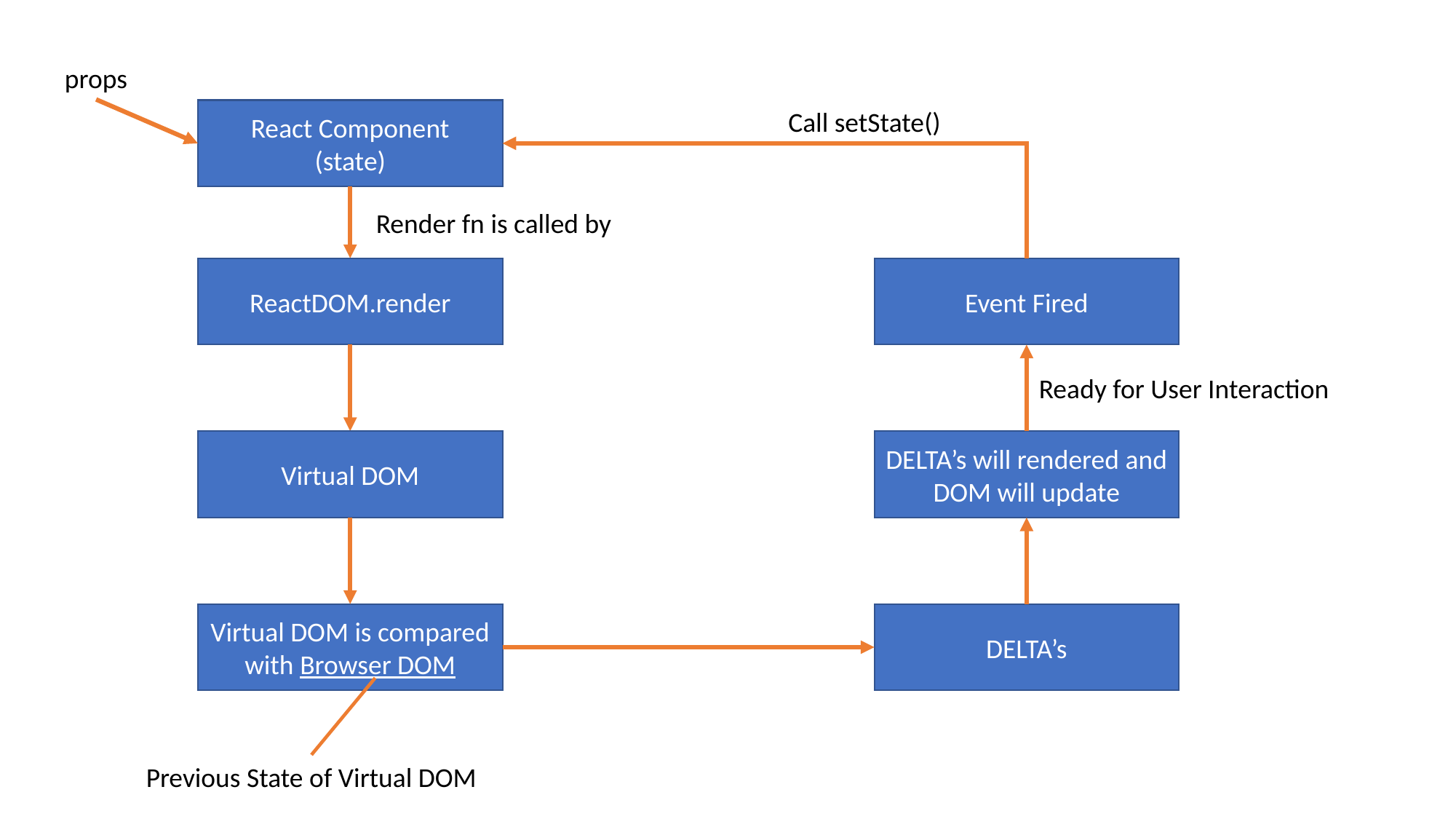

props
Call setState()
React Component
(state)
Render fn is called by
ReactDOM.render
Event Fired
Ready for User Interaction
Virtual DOM
DELTA’s will rendered and DOM will update
Virtual DOM is compared with Browser DOM
DELTA’s
Previous State of Virtual DOM